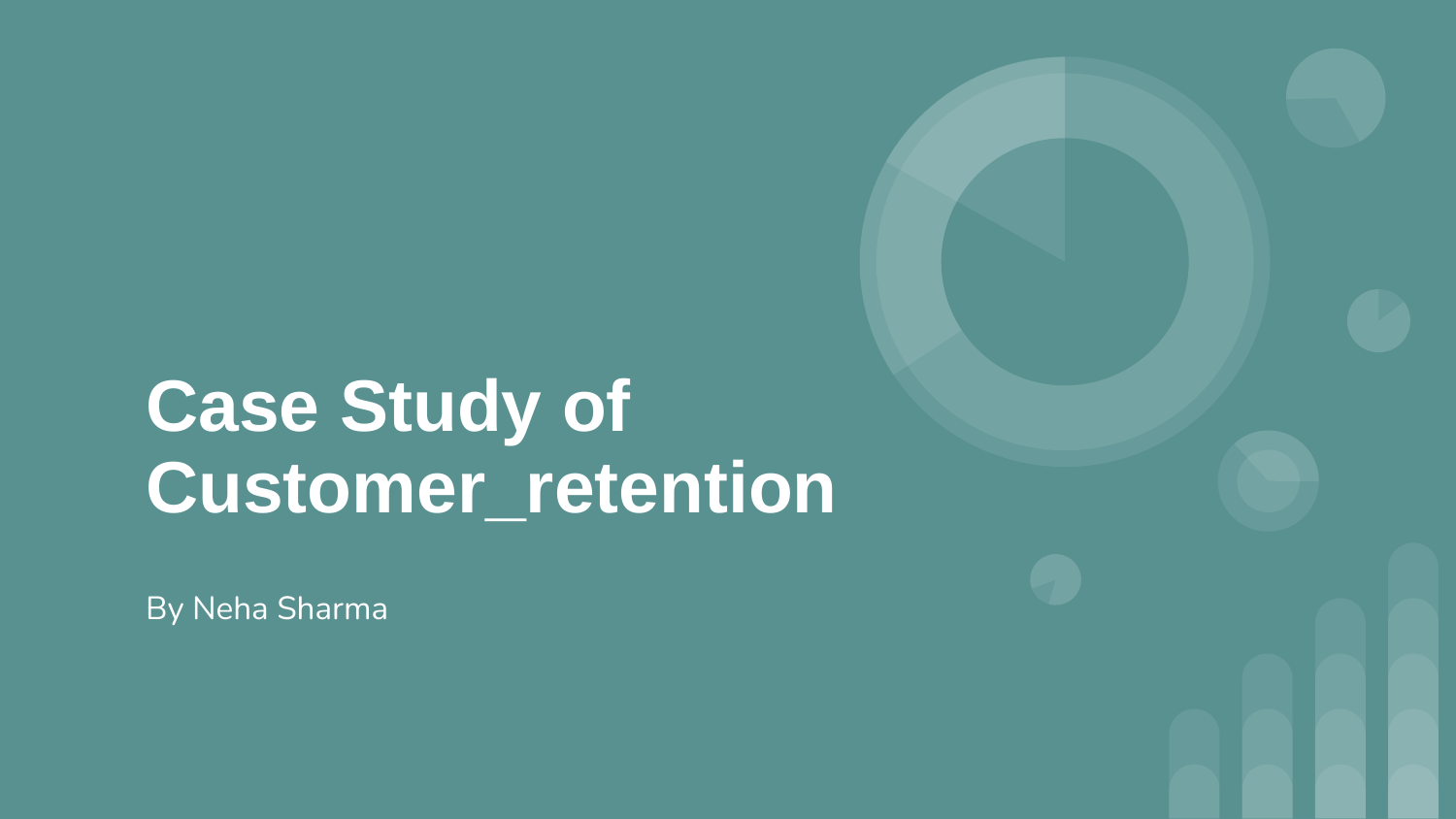

# Case Study of Customer_retention
By Neha Sharma